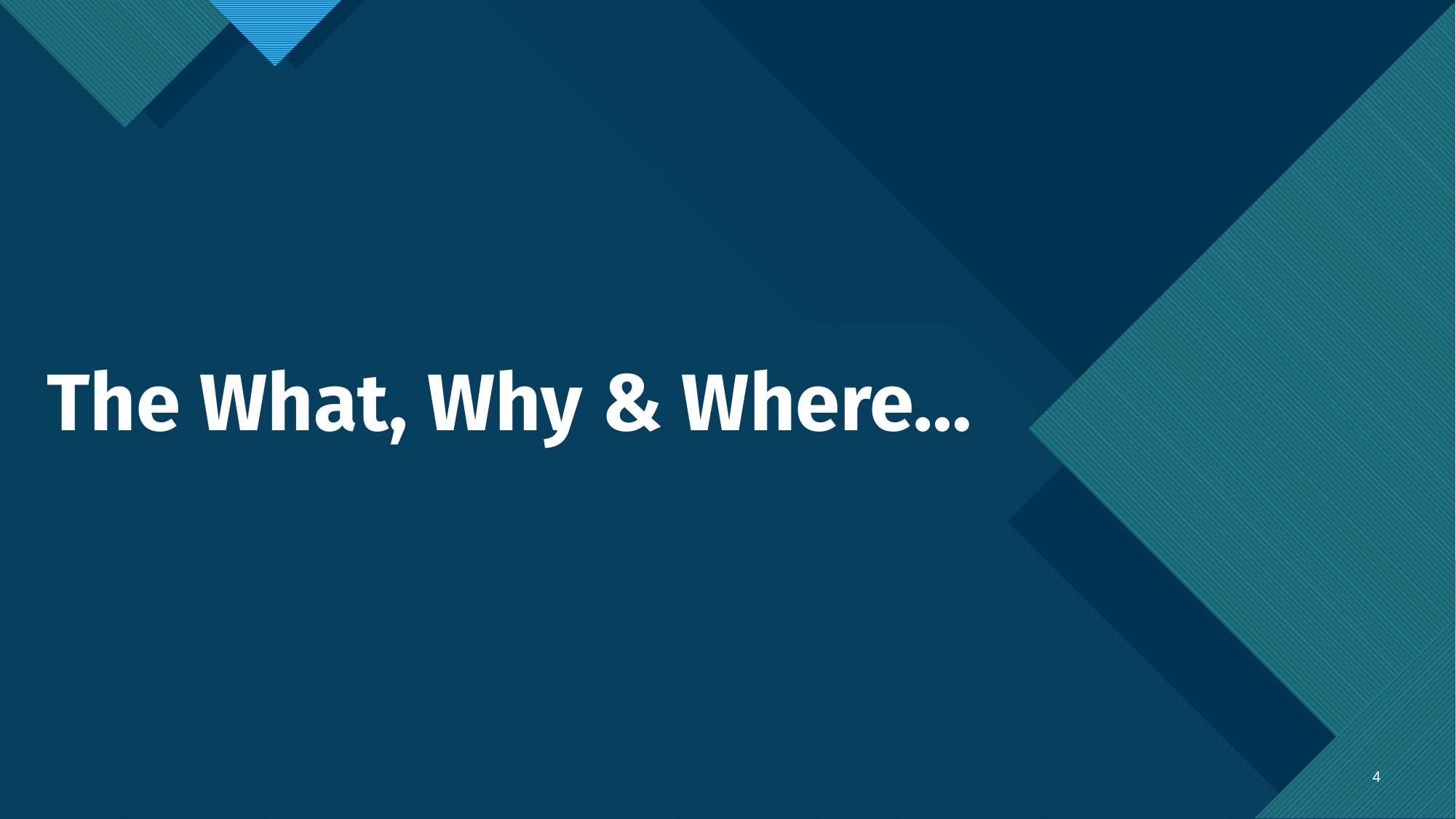

# The What, Why & Where…
4